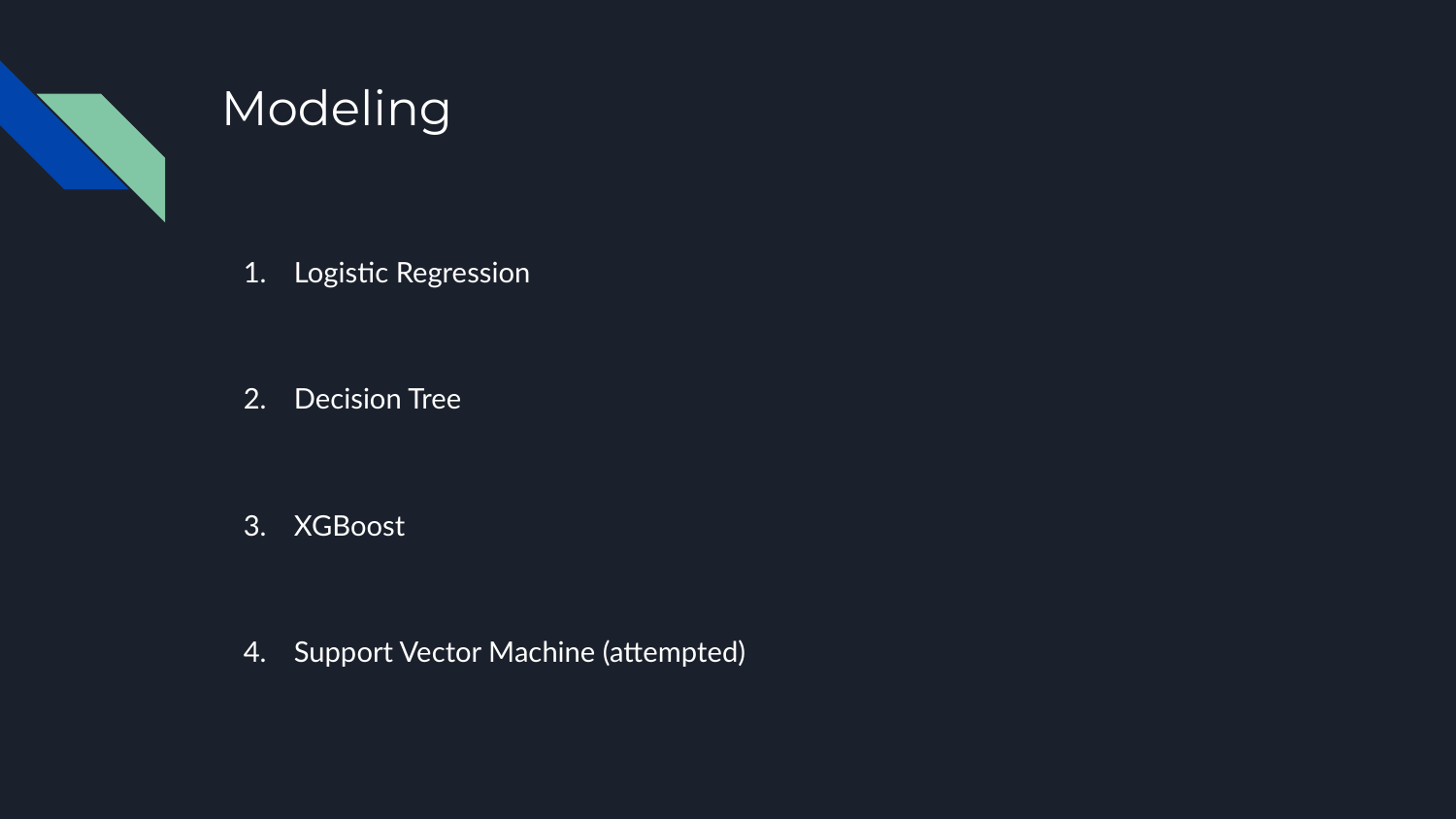

# Modeling
Logistic Regression

Decision Tree

XGBoost

Support Vector Machine (attempted)